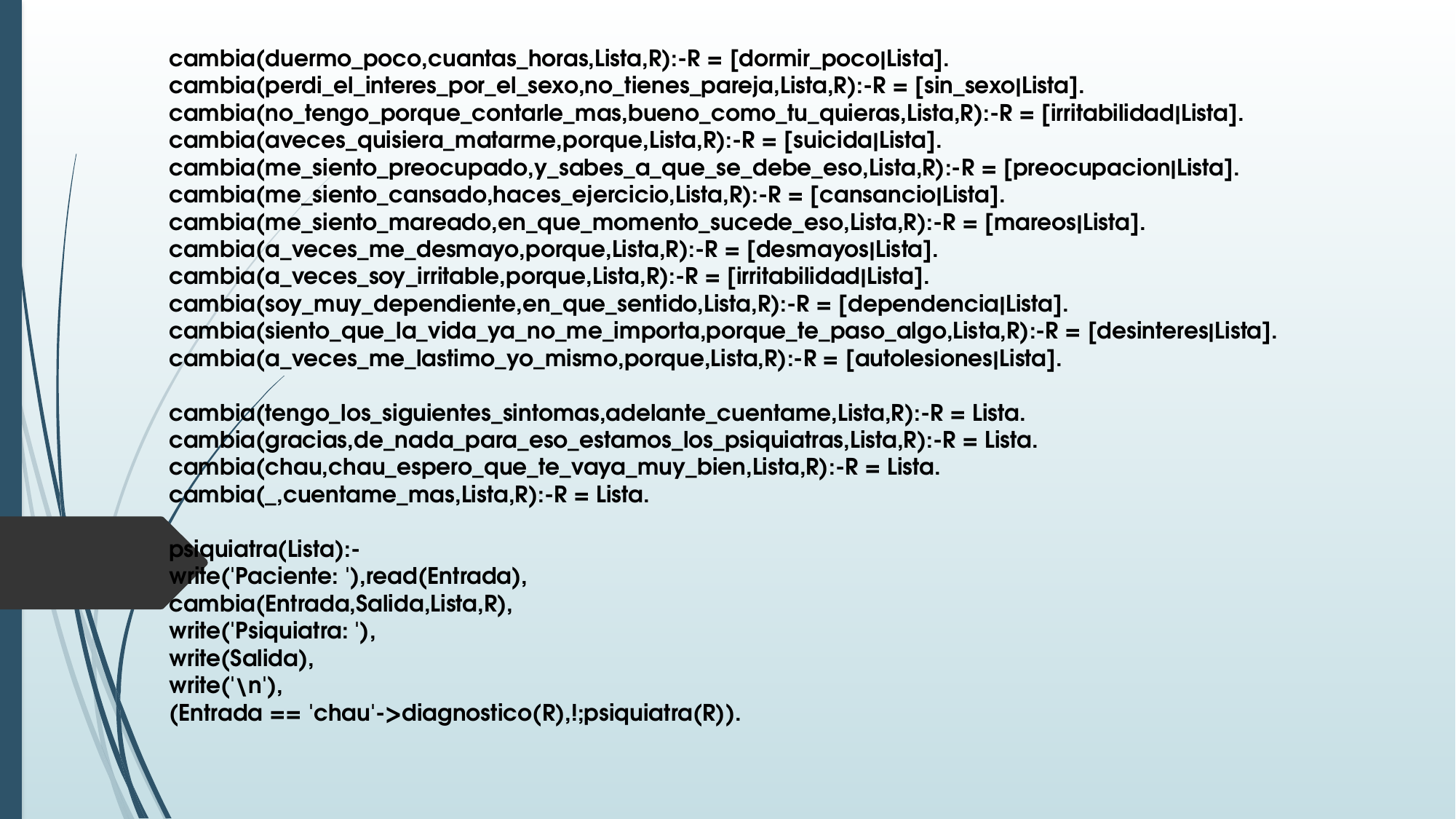

cambia(duermo_poco,cuantas_horas,Lista,R):-R = [dormir_poco|Lista].
cambia(perdi_el_interes_por_el_sexo,no_tienes_pareja,Lista,R):-R = [sin_sexo|Lista].
cambia(no_tengo_porque_contarle_mas,bueno_como_tu_quieras,Lista,R):-R = [irritabilidad|Lista].
cambia(aveces_quisiera_matarme,porque,Lista,R):-R = [suicida|Lista].
cambia(me_siento_preocupado,y_sabes_a_que_se_debe_eso,Lista,R):-R = [preocupacion|Lista].
cambia(me_siento_cansado,haces_ejercicio,Lista,R):-R = [cansancio|Lista].
cambia(me_siento_mareado,en_que_momento_sucede_eso,Lista,R):-R = [mareos|Lista].
cambia(a_veces_me_desmayo,porque,Lista,R):-R = [desmayos|Lista].
cambia(a_veces_soy_irritable,porque,Lista,R):-R = [irritabilidad|Lista].
cambia(soy_muy_dependiente,en_que_sentido,Lista,R):-R = [dependencia|Lista].
cambia(siento_que_la_vida_ya_no_me_importa,porque_te_paso_algo,Lista,R):-R = [desinteres|Lista].
cambia(a_veces_me_lastimo_yo_mismo,porque,Lista,R):-R = [autolesiones|Lista].

cambia(tengo_los_siguientes_sintomas,adelante_cuentame,Lista,R):-R = Lista.
cambia(gracias,de_nada_para_eso_estamos_los_psiquiatras,Lista,R):-R = Lista.
cambia(chau,chau_espero_que_te_vaya_muy_bien,Lista,R):-R = Lista.
cambia(_,cuentame_mas,Lista,R):-R = Lista.

psiquiatra(Lista):-
write('Paciente: '),read(Entrada),
cambia(Entrada,Salida,Lista,R),
write('Psiquiatra: '),
write(Salida),
write('\n'),
(Entrada == 'chau'->diagnostico(R),!;psiquiatra(R)).